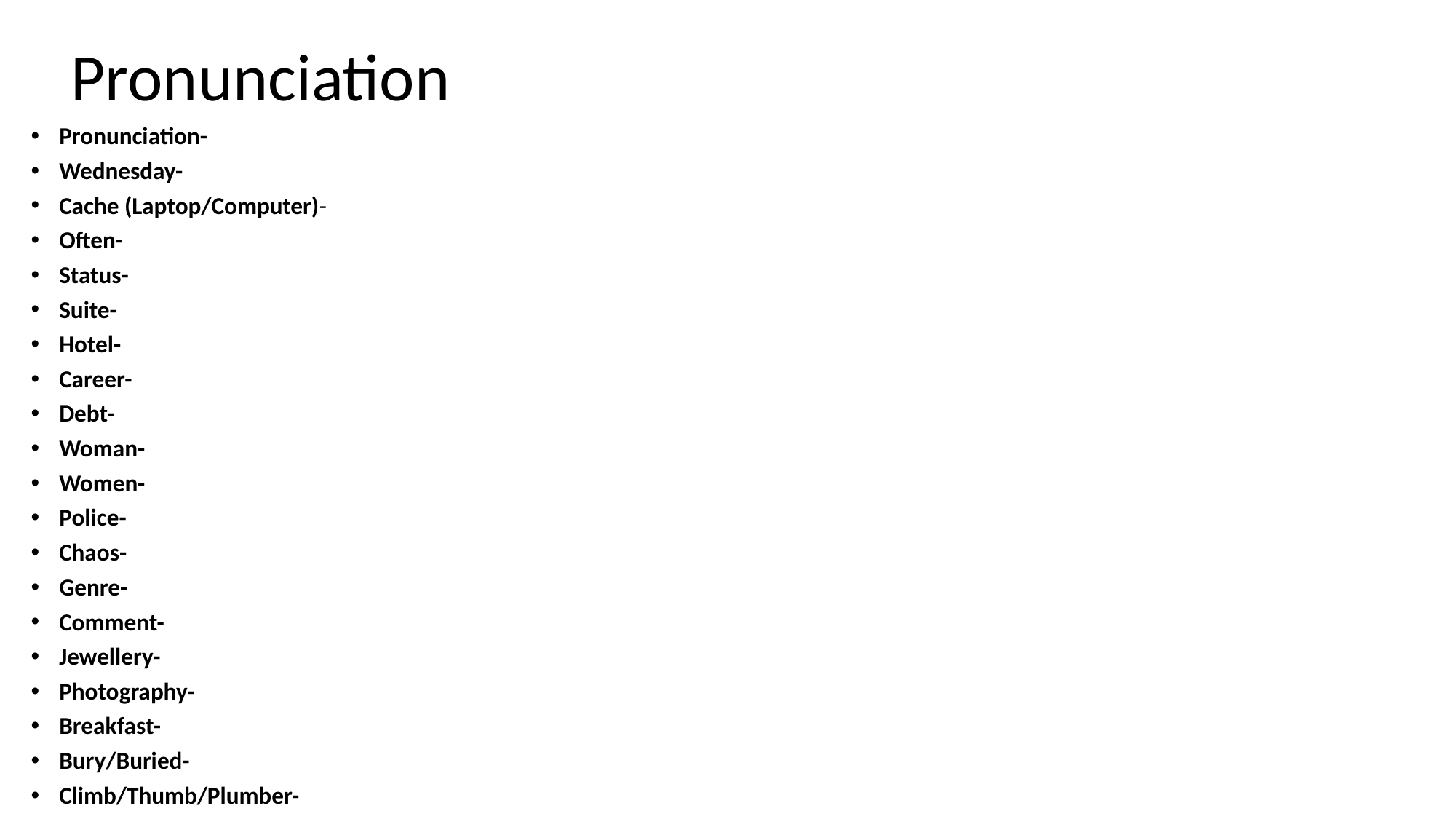

# Pronunciation
Pronunciation- Good pronunciation adds to the communication skills of a person.
Wednesday- I planned a birthday party for my sister on Wednesday.
Cache (Laptop/Computer)- I needed to clear the cache of my system.
Often- We often tends to pronounce the word often as often which is wrong.
Status- One must never judge a person for his financial status.
Suite- I stayed  in Suite no.420 of hotel Taj Palace.
Hotel- Radisson is a very good Hotel.
Career- I want to build a career in journalism.
Debt- Unnecessary loans create unnecessary debt burden.
Woman- Aishwarya Rai is a very beautiful woman.
Women- Women need to be respected.
Police- I believe in the police of a country
Chaos- There was a lot of chaos in Saket market yesterday.
Genre- She creates music in the classical genre.
Comment- I would love you to comment on this lecture.
Jewellery- I prefer diamond jewellery over Gold
Photography- My brother is a professional photographer
Breakfast- I had two breads with a glass of milk in my breakfast today.
Bury/Buried- My grandfather was buried the other day of his demise.
Climb/Thumb/Plumber- Mr. Suresh is a great plumber.